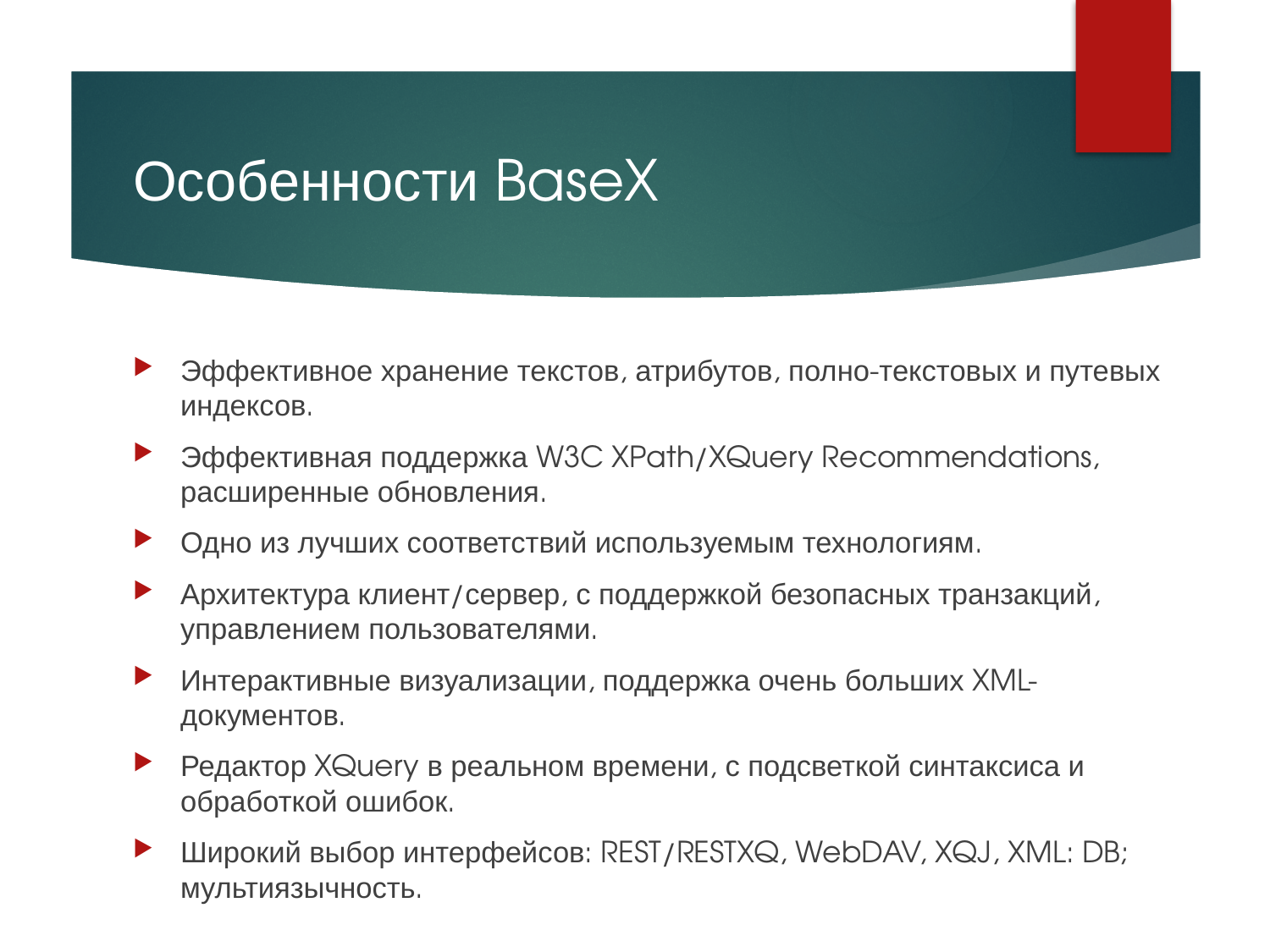

# Особенности BaseX
Эффективное хранение текстов, атрибутов, полно-текстовых и путевых индексов.
Эффективная поддержка W3C XPath/XQuery Recommendations, расширенные обновления.
Одно из лучших соответствий используемым технологиям.
Архитектура клиент/сервер, с поддержкой безопасных транзакций, управлением пользователями.
Интерактивные визуализации, поддержка очень больших XML-документов.
Редактор XQuery в реальном времени, с подсветкой синтаксиса и обработкой ошибок.
Широкий выбор интерфейсов: REST/RESTXQ, WebDAV, XQJ, XML: DB; мультиязычность.